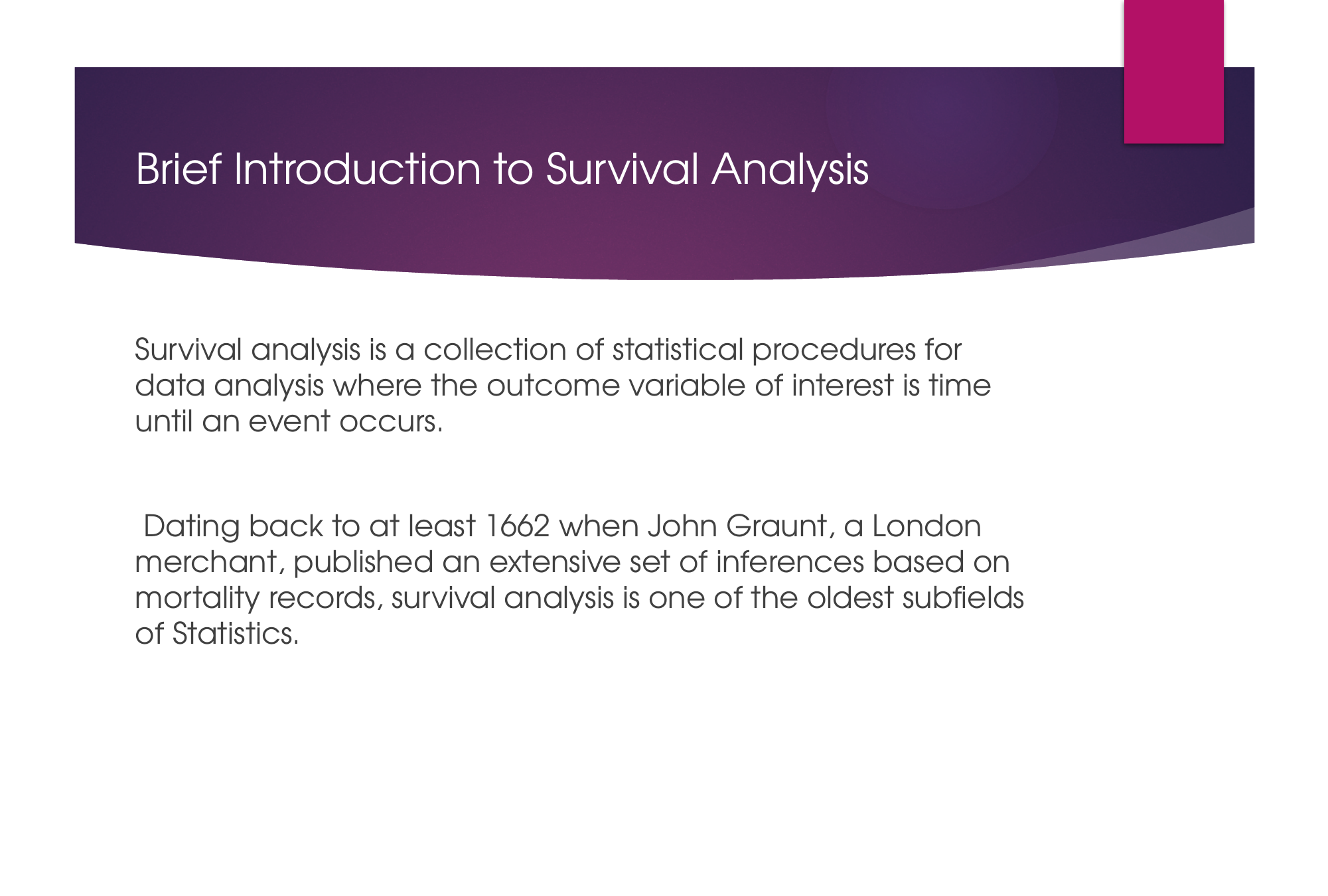

# Brief Introduction to Survival Analysis
Survival analysis is a collection of statistical procedures for data analysis where the outcome variable of interest is time until an event occurs.

 Dating back to at least 1662 when John Graunt, a London merchant, published an extensive set of inferences based on mortality records, survival analysis is one of the oldest subfields of Statistics.